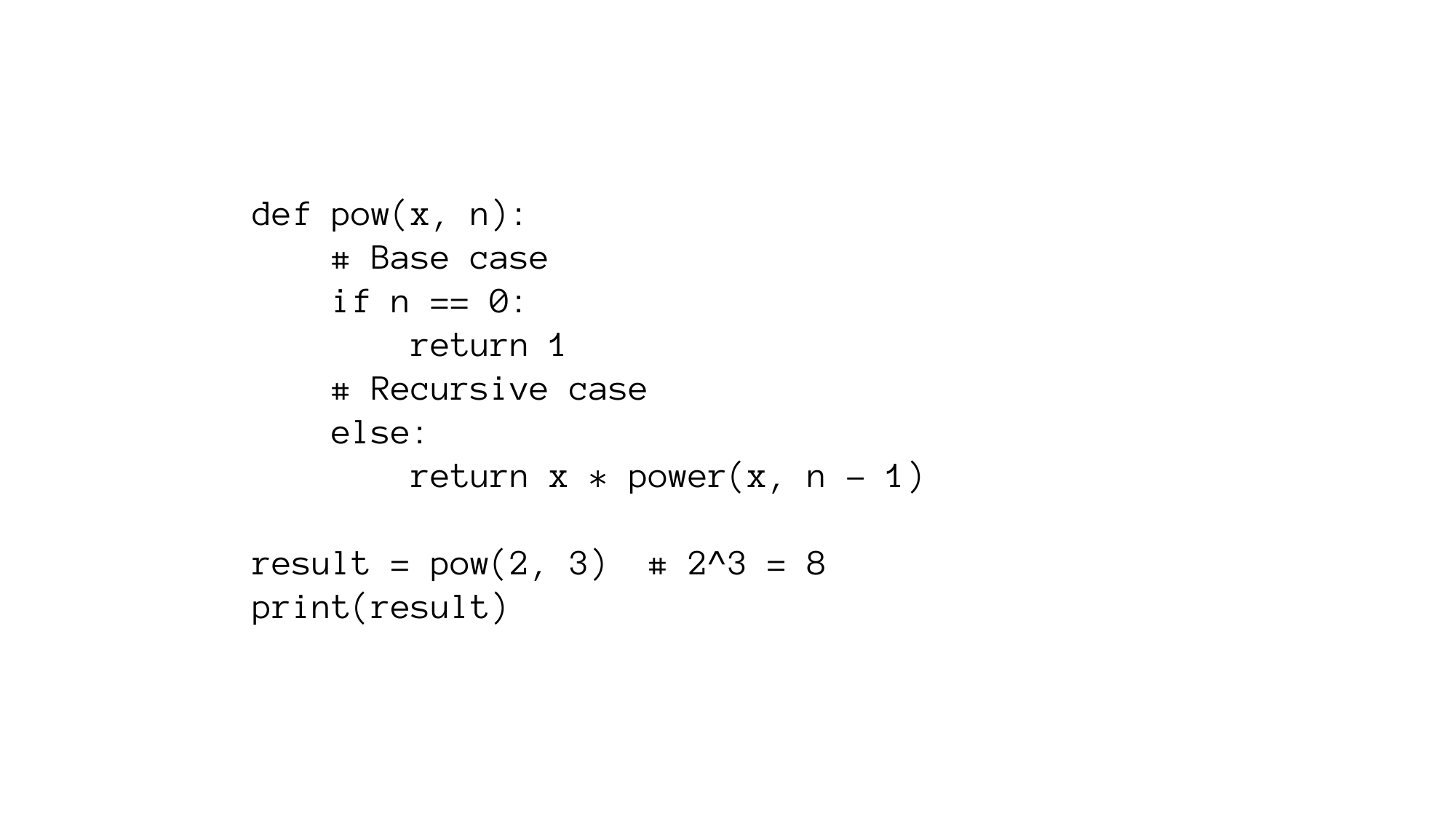

def pow(x, n):
    # Base case
    if n == 0:
        return 1
    # Recursive case
    else:
        return x * power(x, n - 1)

result = pow(2, 3)  # 2^3 = 8
print(result)